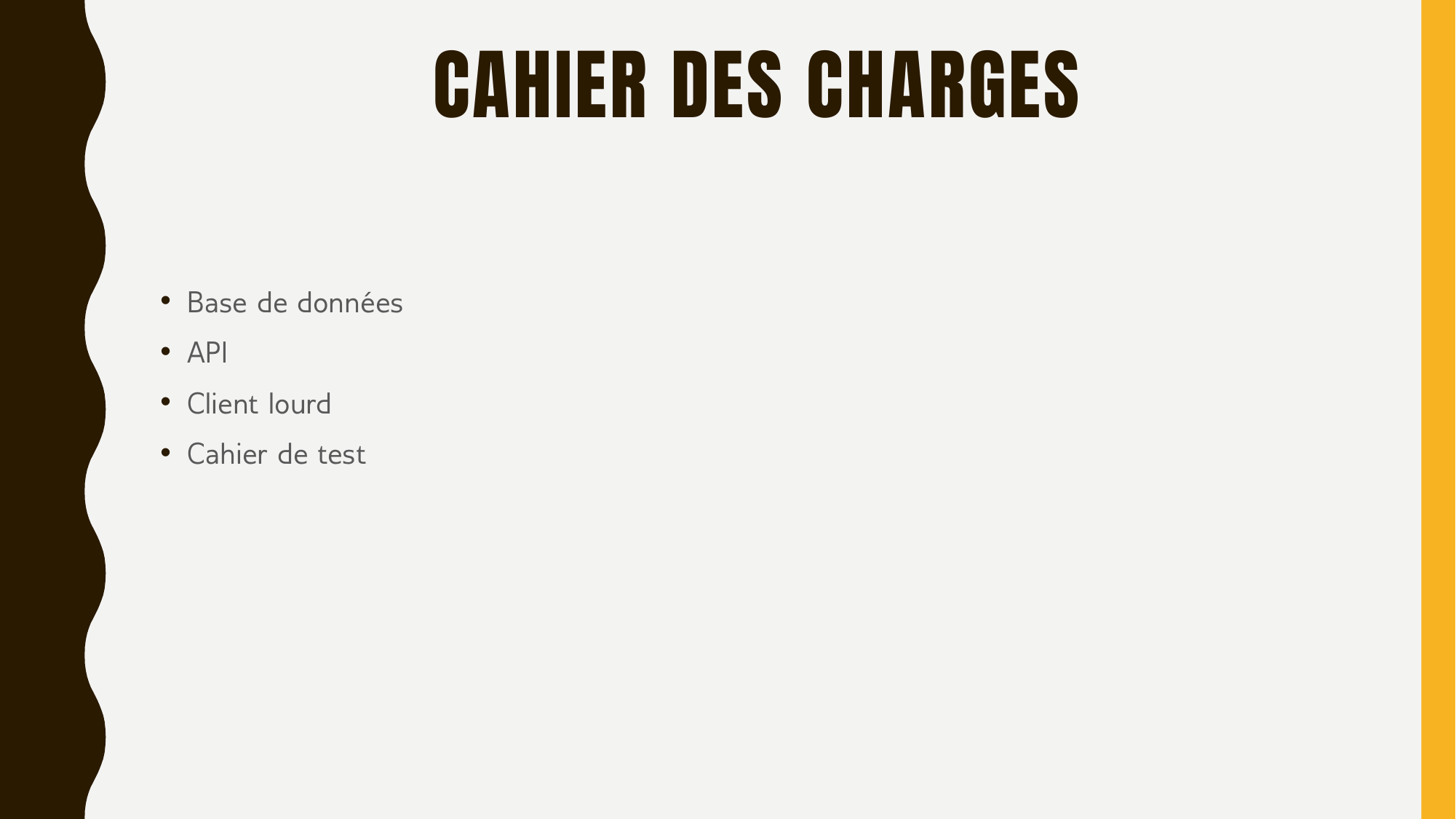

# Cahier des charges
Base de données
API
Client lourd
Cahier de test